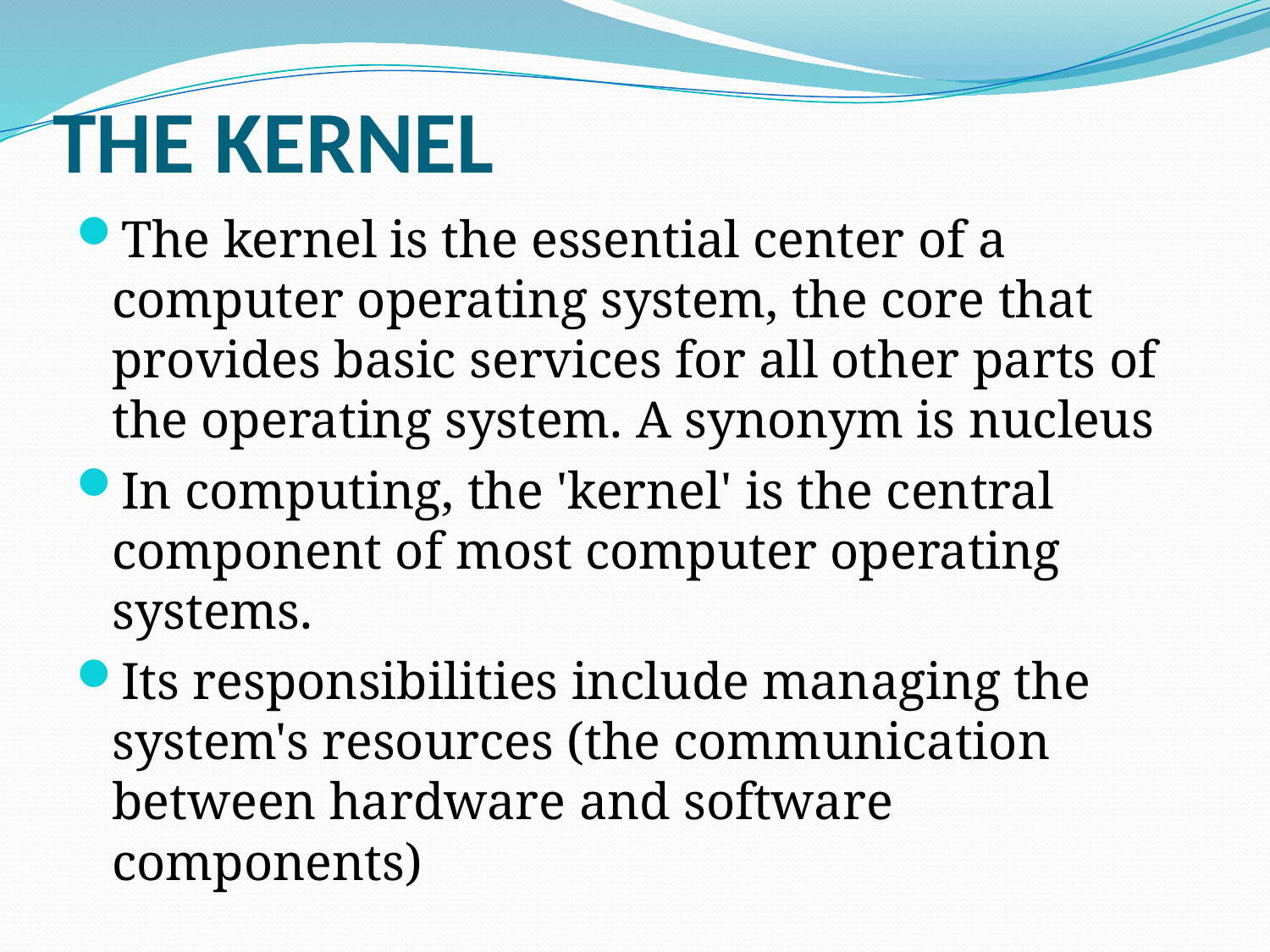

# THE KERNEL
The kernel is the essential center of a computer operating system, the core that provides basic services for all other parts of the operating system. A synonym is nucleus
In computing, the 'kernel' is the central component of most computer operating systems.
Its responsibilities include managing the system's resources (the communication between hardware and software components)